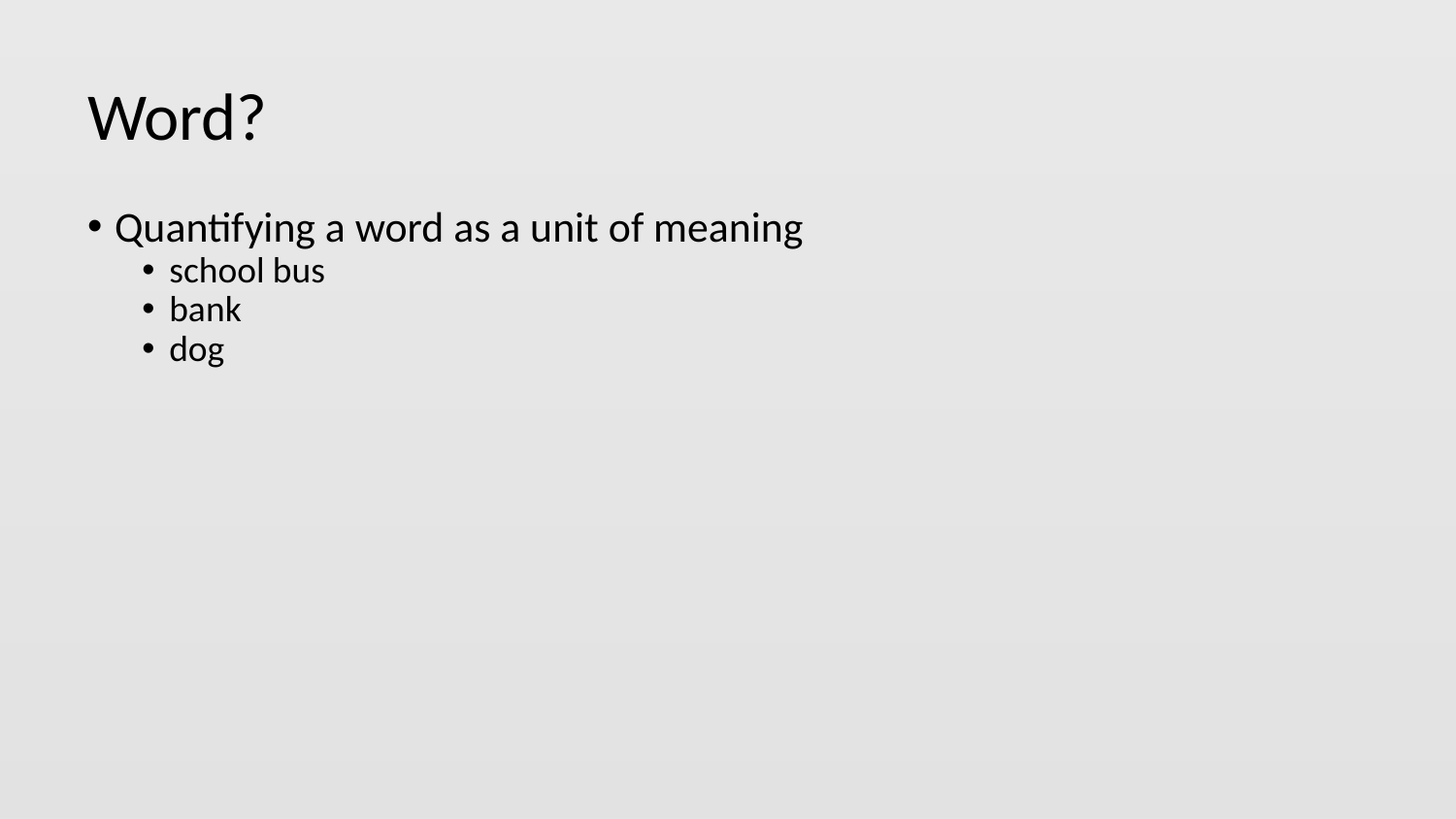

# Word?
Quantifying a word as a unit of meaning
school bus
bank
dog